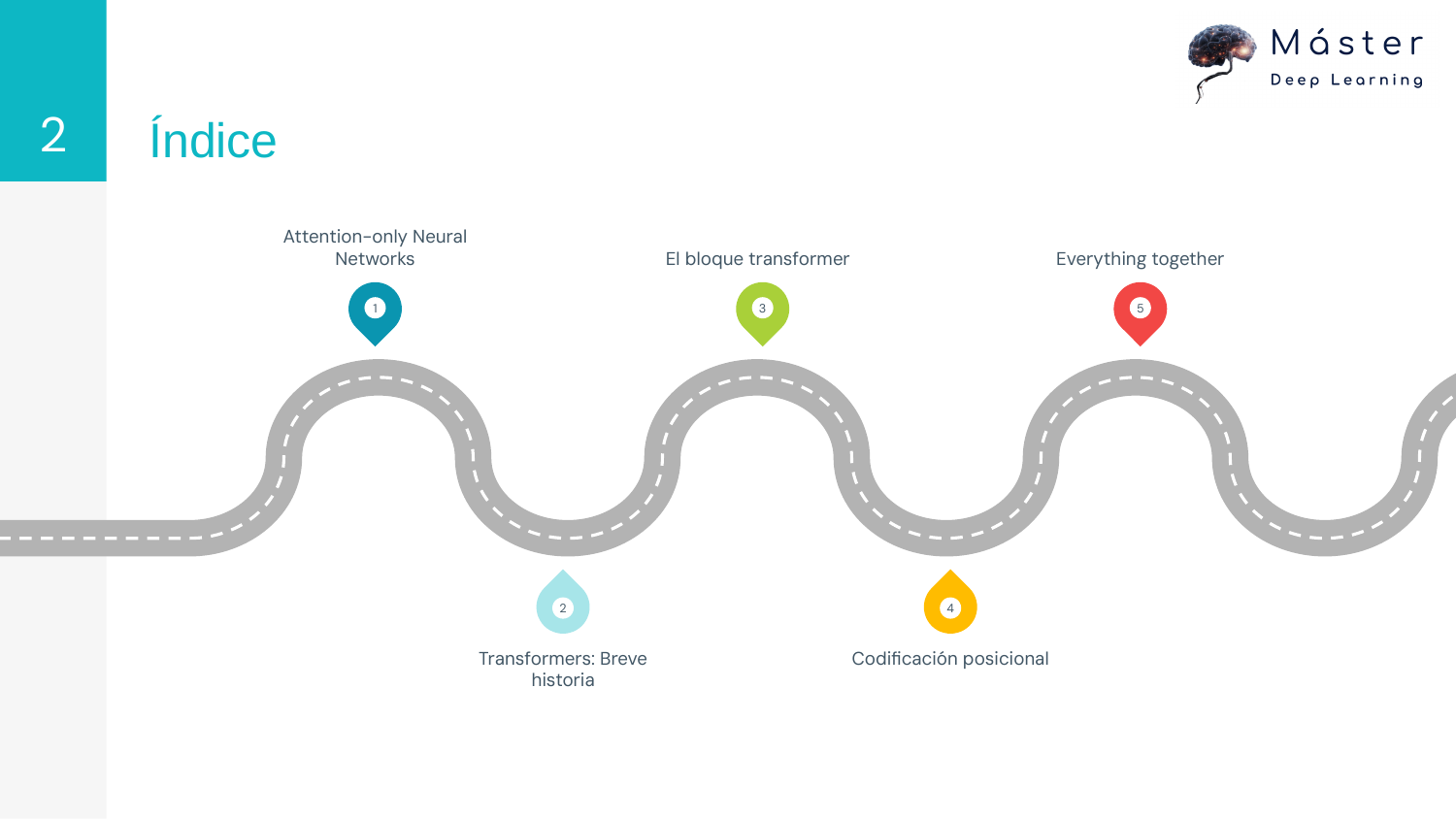

2
# Índice
Attention-only Neural Networks
El bloque transformer
Everything together

1

3

5

2

4
Transformers: Breve historia
Codificación posicional